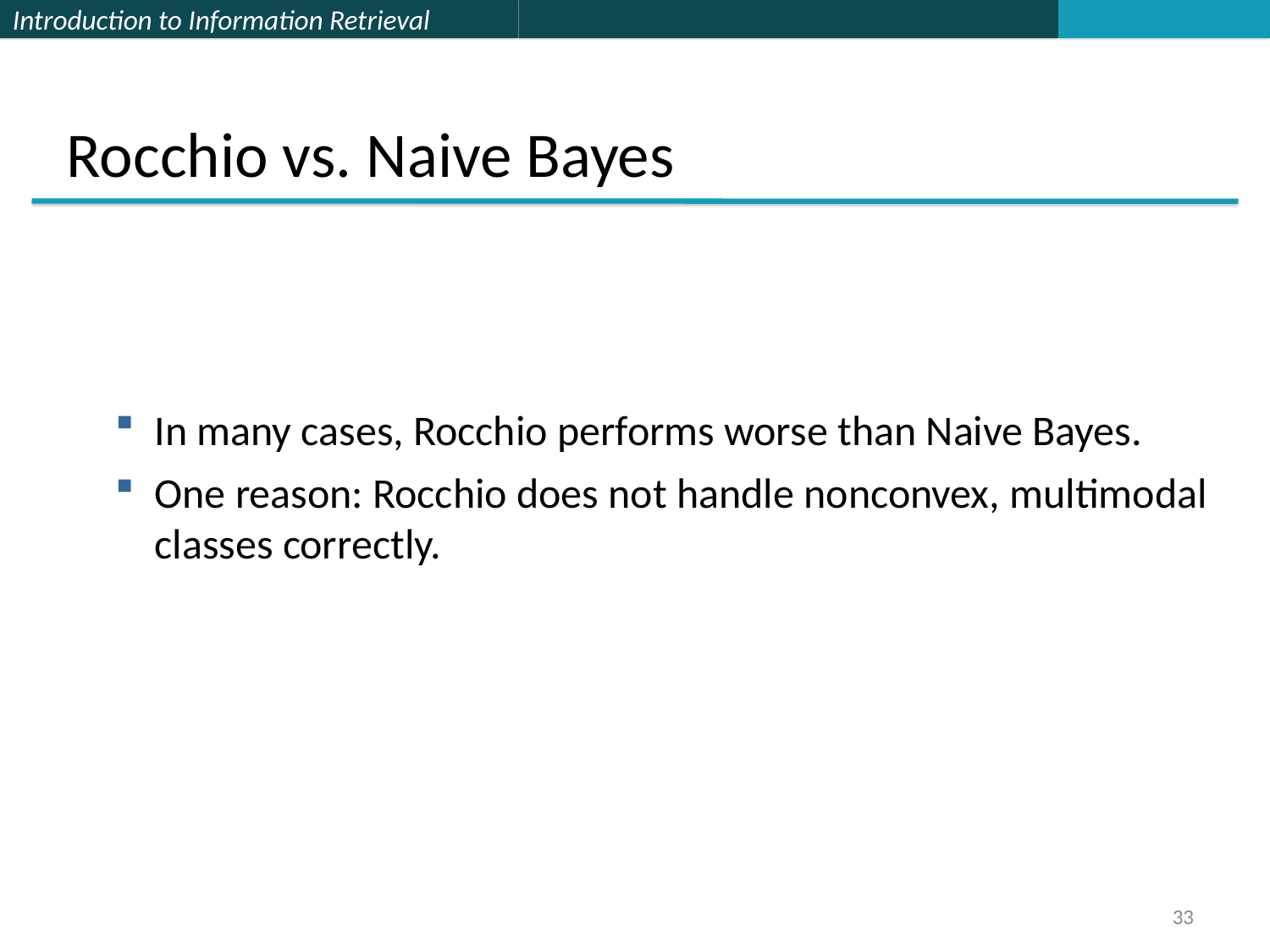

Rocchio vs. Naive Bayes
In many cases, Rocchio performs worse than Naive Bayes.
One reason: Rocchio does not handle nonconvex, multimodal classes correctly.
33